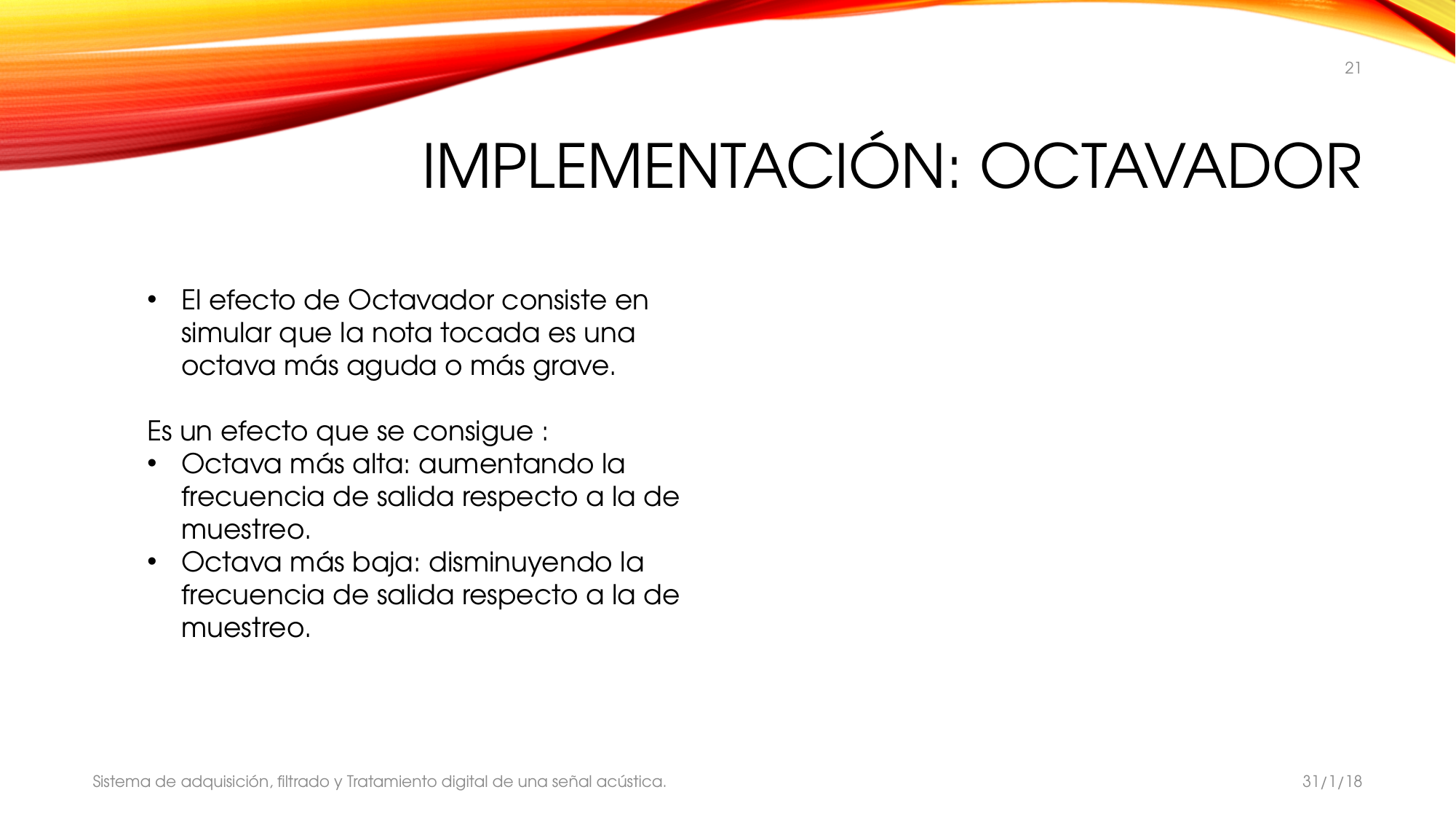

21
# Implementación: Octavador
El efecto de Octavador consiste en simular que la nota tocada es una octava más aguda o más grave.

Es un efecto que se consigue :
Octava más alta: aumentando la frecuencia de salida respecto a la de muestreo.
Octava más baja: disminuyendo la frecuencia de salida respecto a la de muestreo.
Sistema de adquisición, filtrado y Tratamiento digital de una señal acústica.
31/1/18